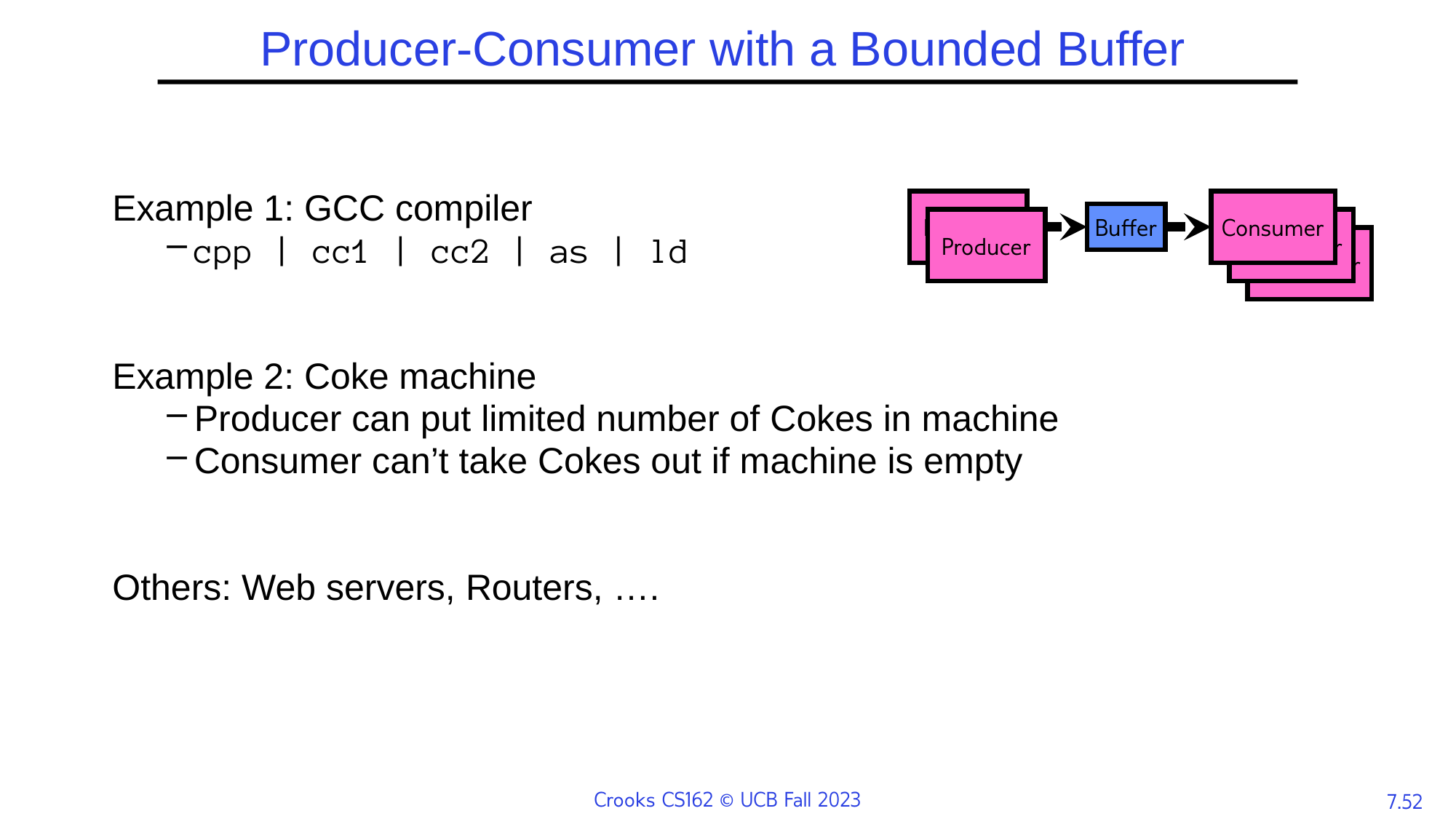

# Producer-Consumer with a Bounded Buffer

Example 1: GCC compiler
cpp | cc1 | cc2 | as | ld

Example 2: Coke machine
Producer can put limited number of Cokes in machine
Consumer can’t take Cokes out if machine is empty

Others: Web servers, Routers, ….

Producer
Consumer
Buffer
Producer
Consumer

Consumer